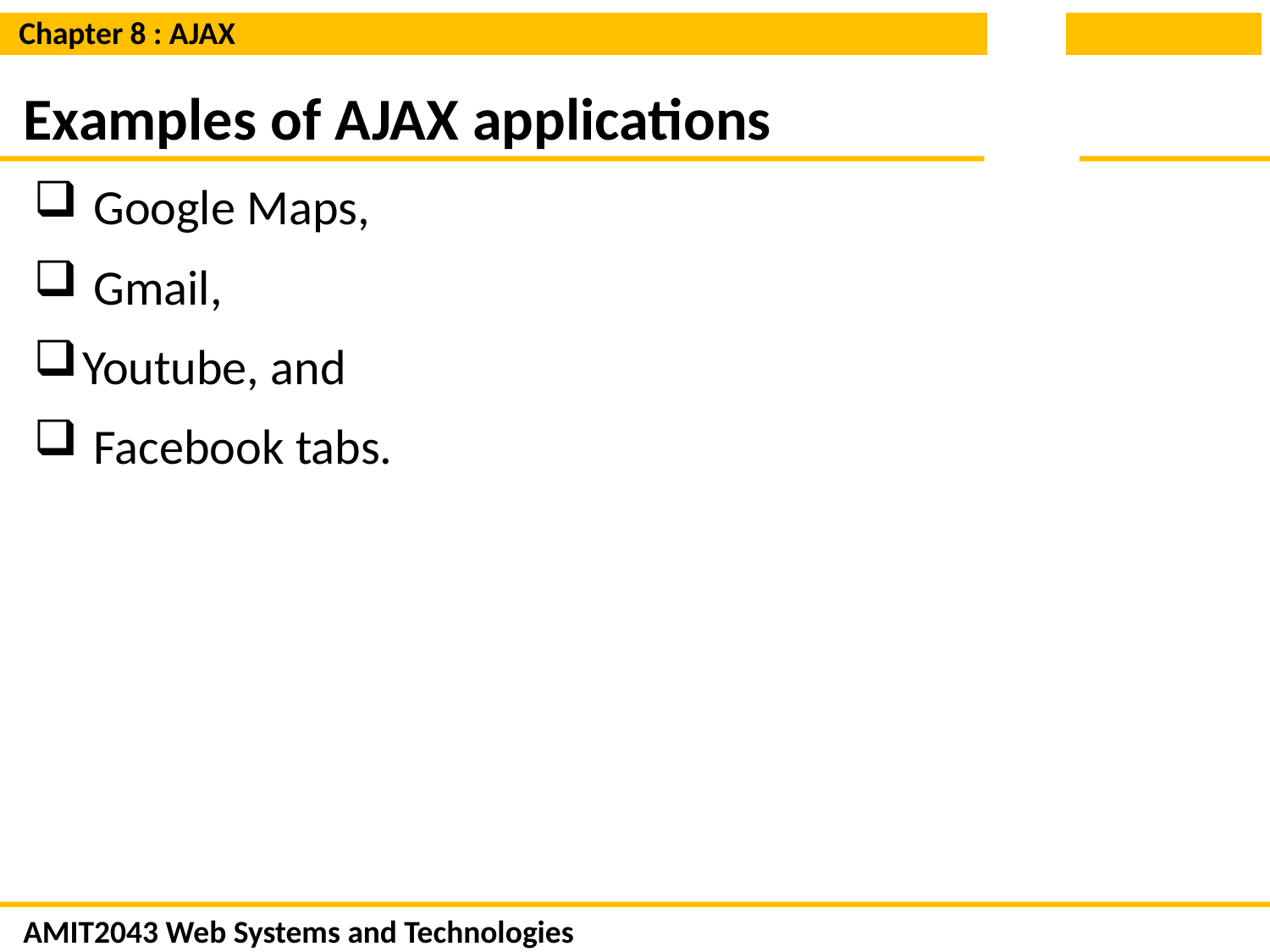

# Examples of AJAX applications
 Google Maps,
 Gmail,
Youtube, and
 Facebook tabs.